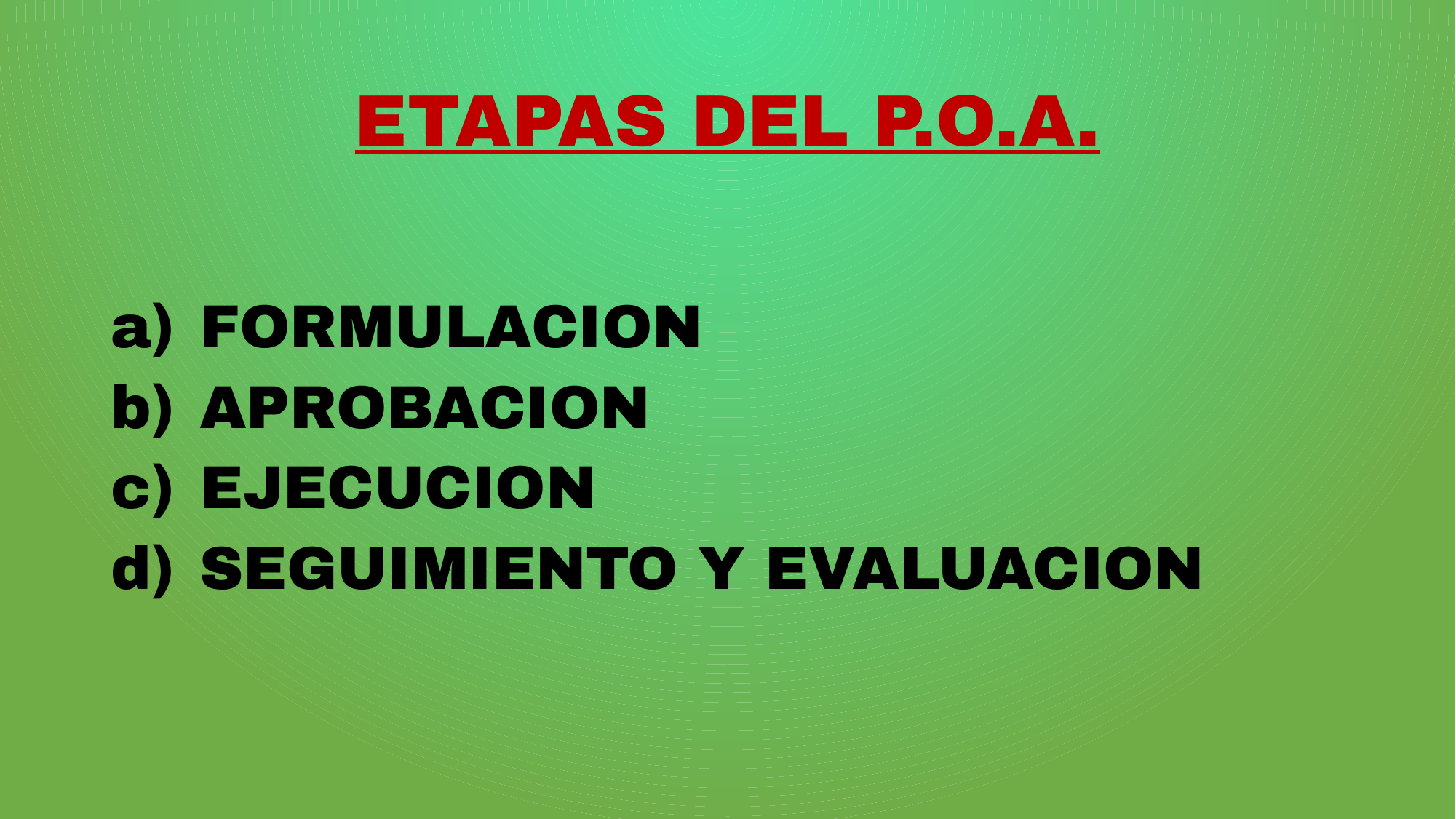

# ETAPAS DEL P.O.A.
FORMULACION
APROBACION
EJECUCION
SEGUIMIENTO Y EVALUACION